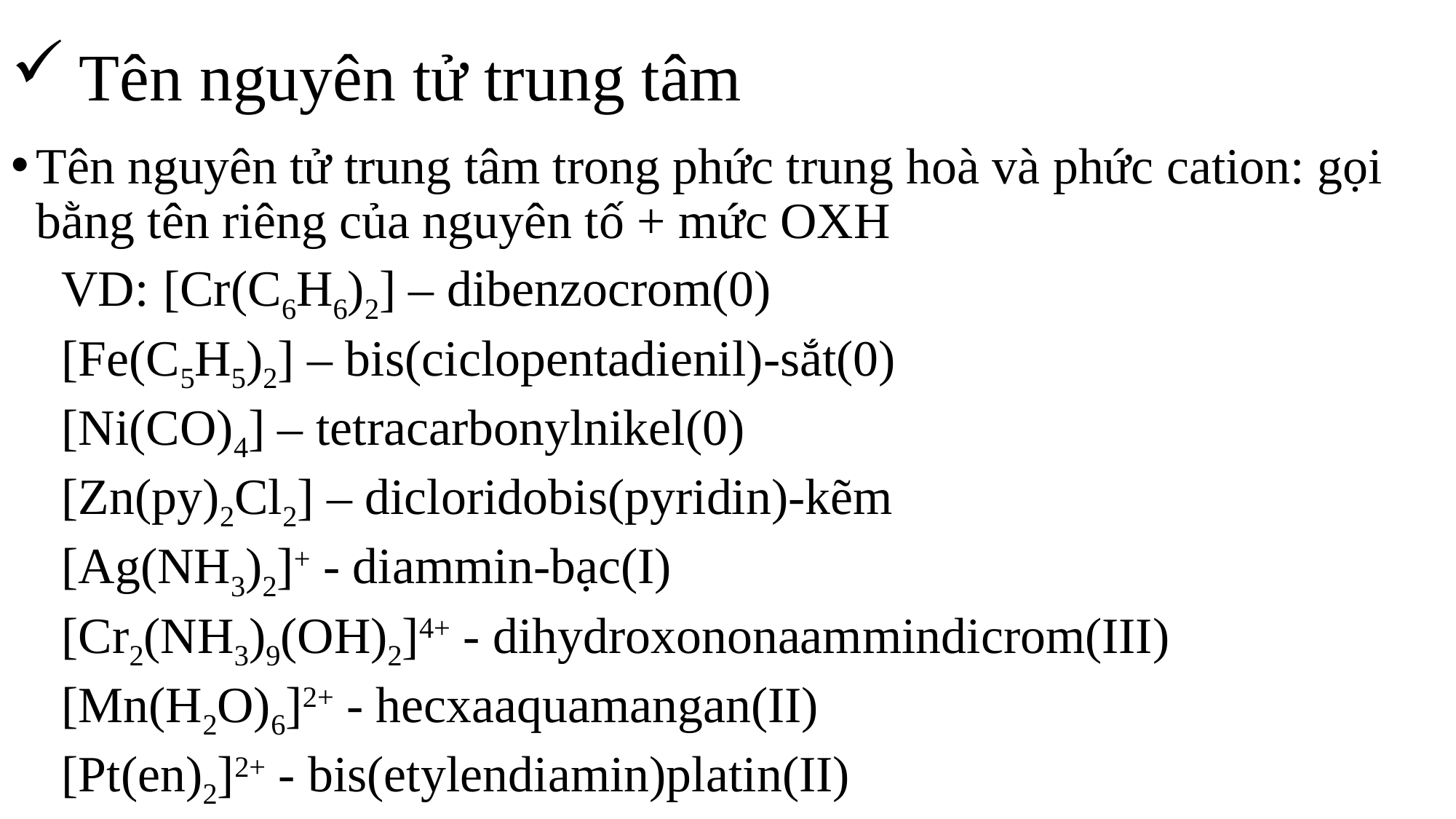

# Tên nguyên tử trung tâm
Tên nguyên tử trung tâm trong phức trung hoà và phức cation: gọi bằng tên riêng của nguyên tố + mức OXH
VD:	[Cr(C6H6)2] – dibenzocrom(0)
		[Fe(C5H5)2] – bis(ciclopentadienil)-sắt(0)
		[Ni(CO)4] – tetracarbonylnikel(0)
		[Zn(py)2Cl2] – dicloridobis(pyridin)-kẽm
		[Ag(NH3)2]+ - diammin-bạc(I)
		[Cr2(NH3)9(OH)2]4+ - dihydroxononaammindicrom(III)
		[Mn(H2O)6]2+ - hecxaaquamangan(II)
		[Pt(en)2]2+ - bis(etylendiamin)platin(II)